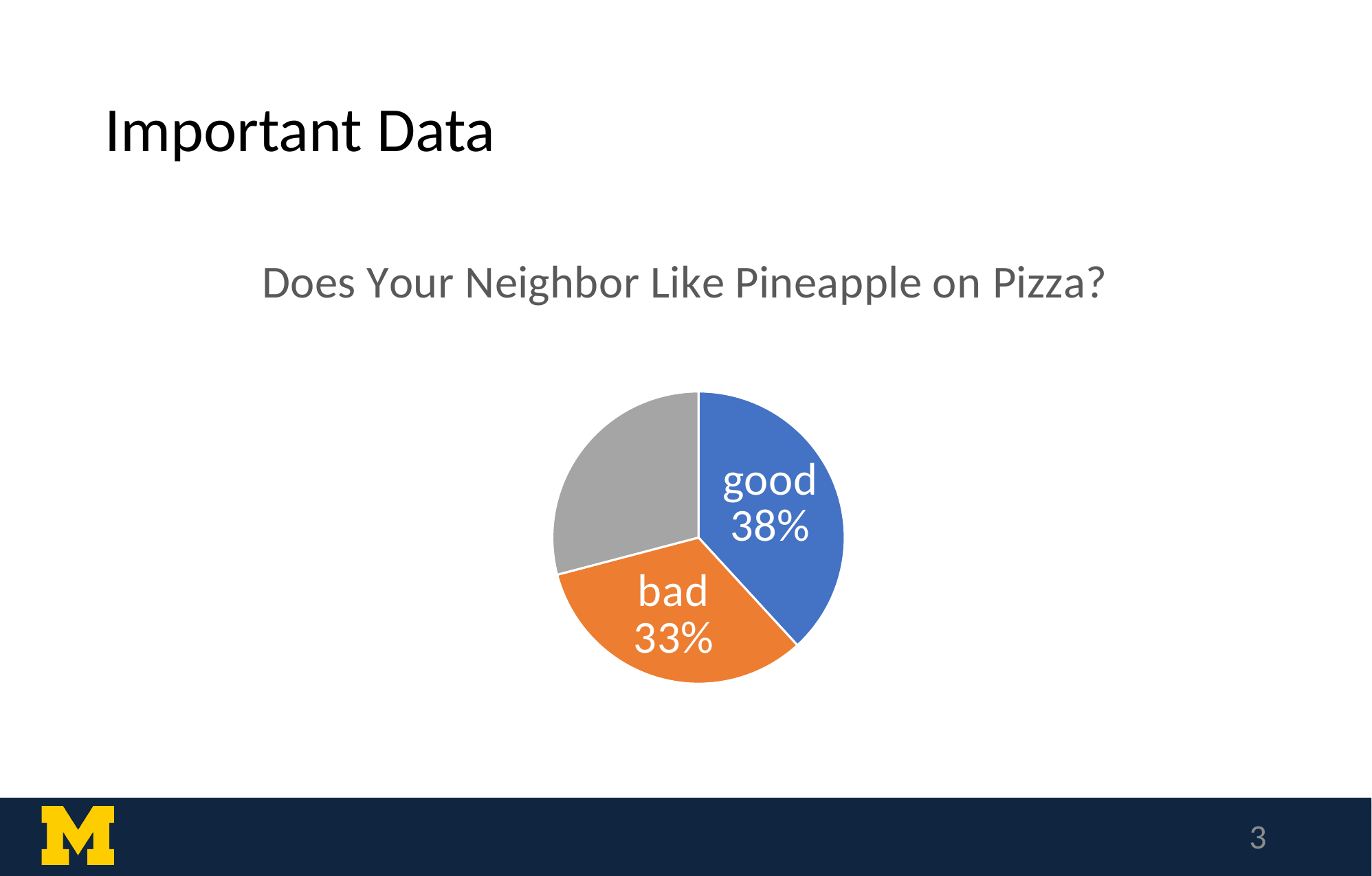

# Important Data

### Chart: Does Your Neighbor Like Pineapple on Pizza?

| Category |  |
|---|---|
| good | 21.0 |
| bad | 18.0 |
| neutral | 16.0 |
3